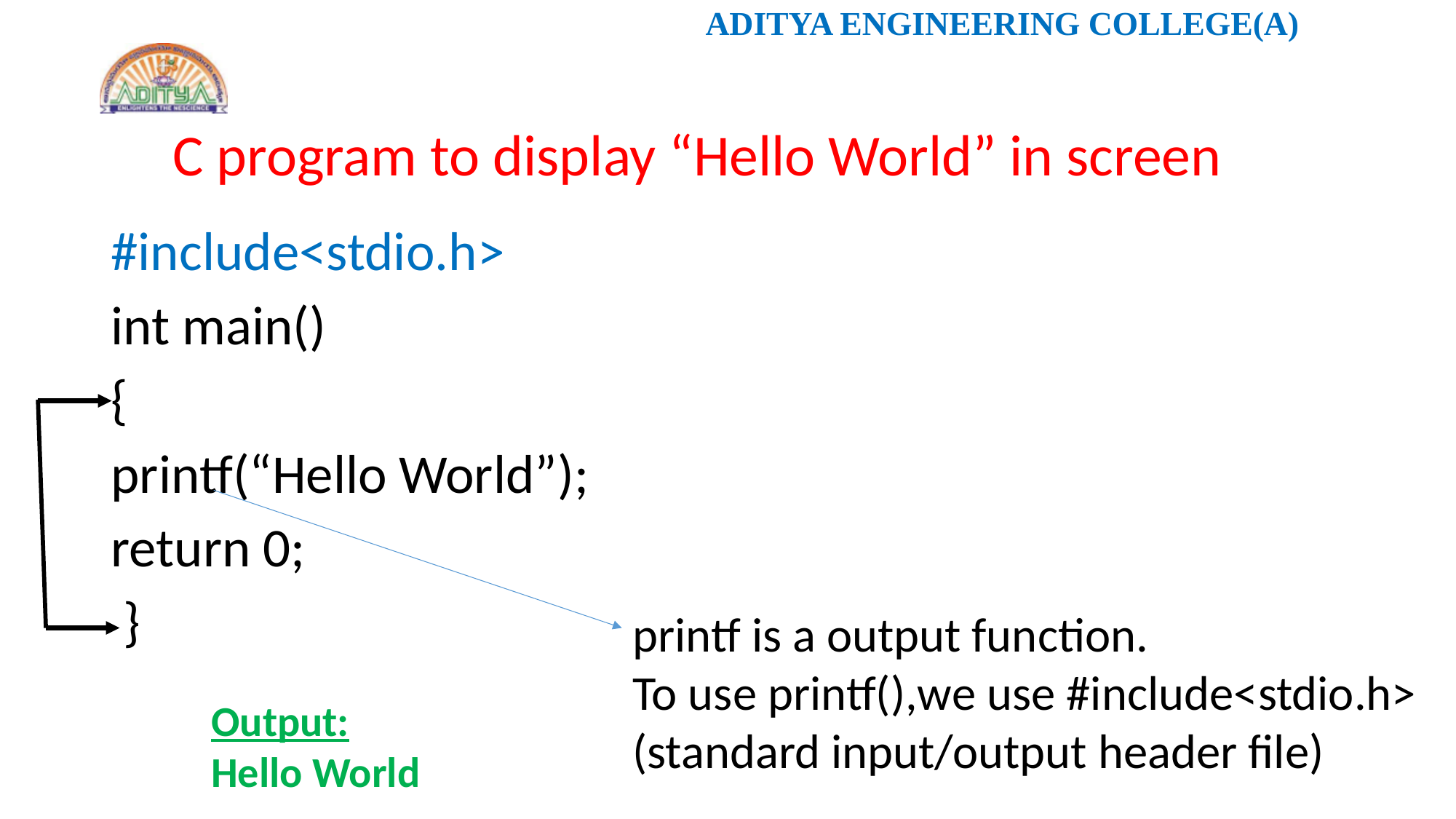

# C program to display “Hello World” in screen
#include<stdio.h>
int main()
{
printf(“Hello World”);
return 0;
 }
printf is a output function.
To use printf(),we use #include<stdio.h>
(standard input/output header file)
Output:
Hello World